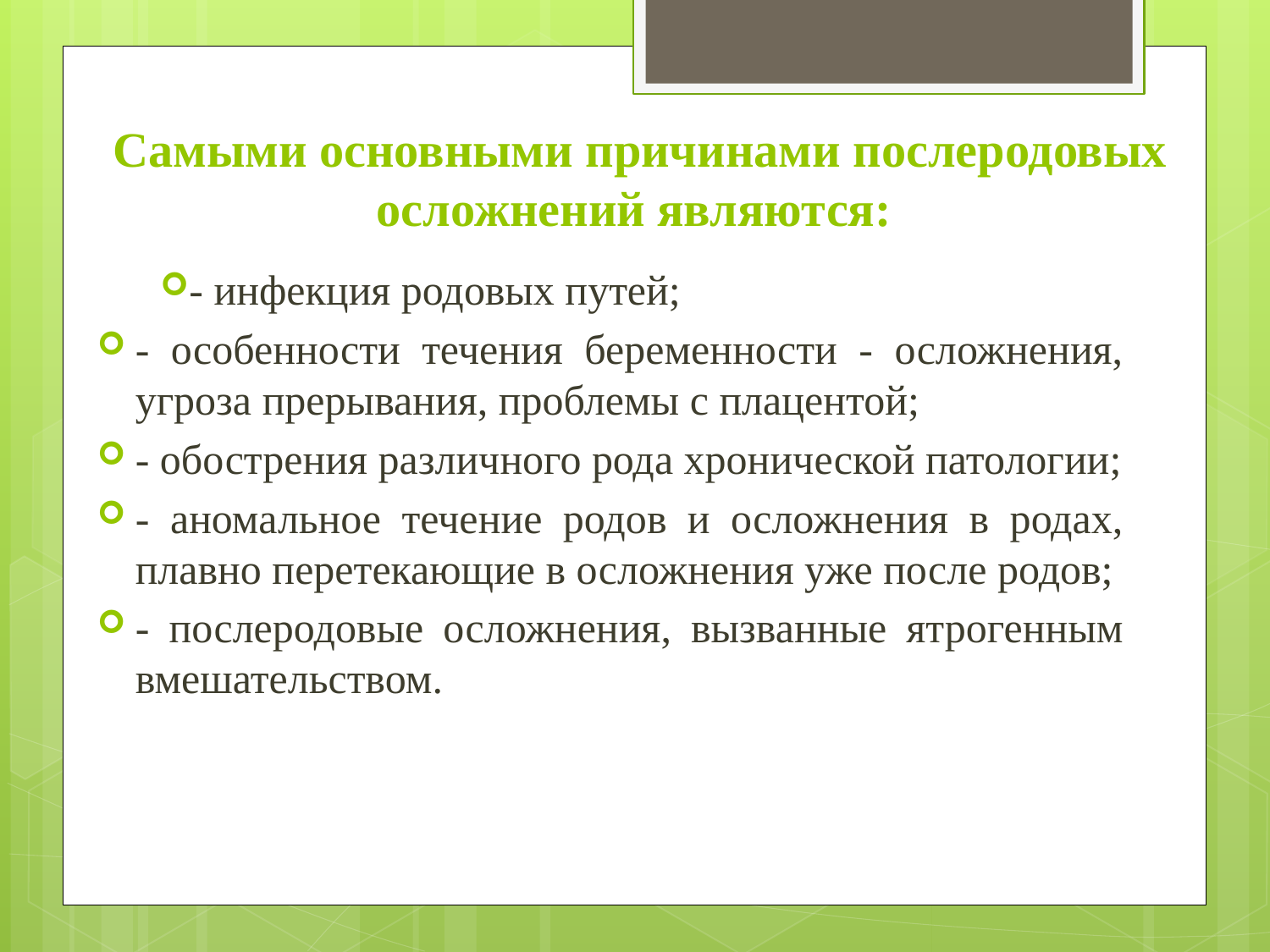

# Самыми основными причинами послеродовых осложнений являются:
- инфекция родовых путей;
- особенности течения беременности - осложнения, угроза прерывания, проблемы с плацентой;
- обострения различного рода хронической патологии;
- аномальное течение родов и осложнения в родах, плавно перетекающие в осложнения уже после родов;
- послеродовые осложнения, вызванные ятрогенным вмешательством.